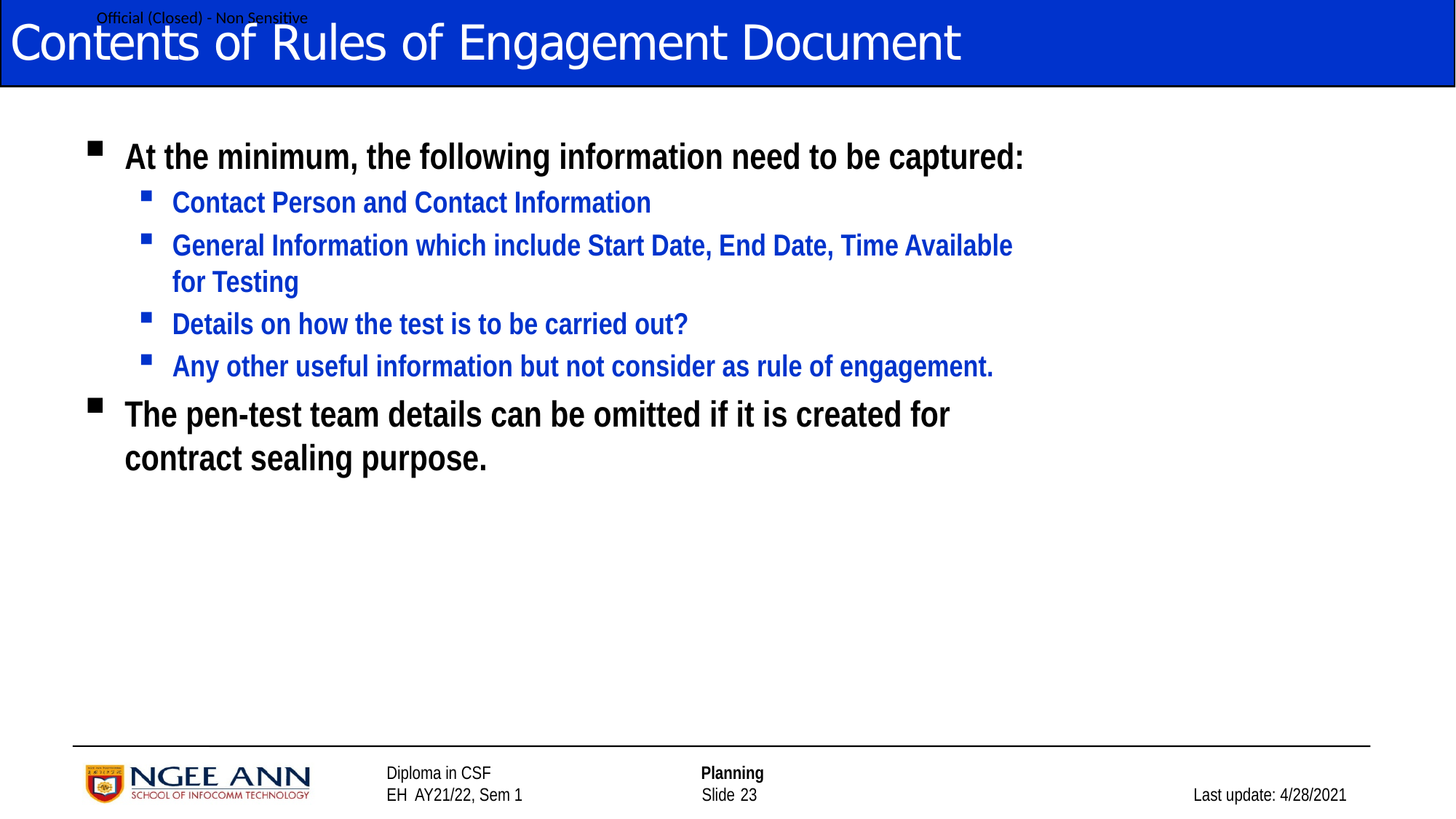

# Contents of Rules of Engagement Document
At the minimum, the following information need to be captured:
Contact Person and Contact Information
General Information which include Start Date, End Date, Time Available for Testing
Details on how the test is to be carried out?
Any other useful information but not consider as rule of engagement.
The pen-test team details can be omitted if it is created for contract sealing purpose.